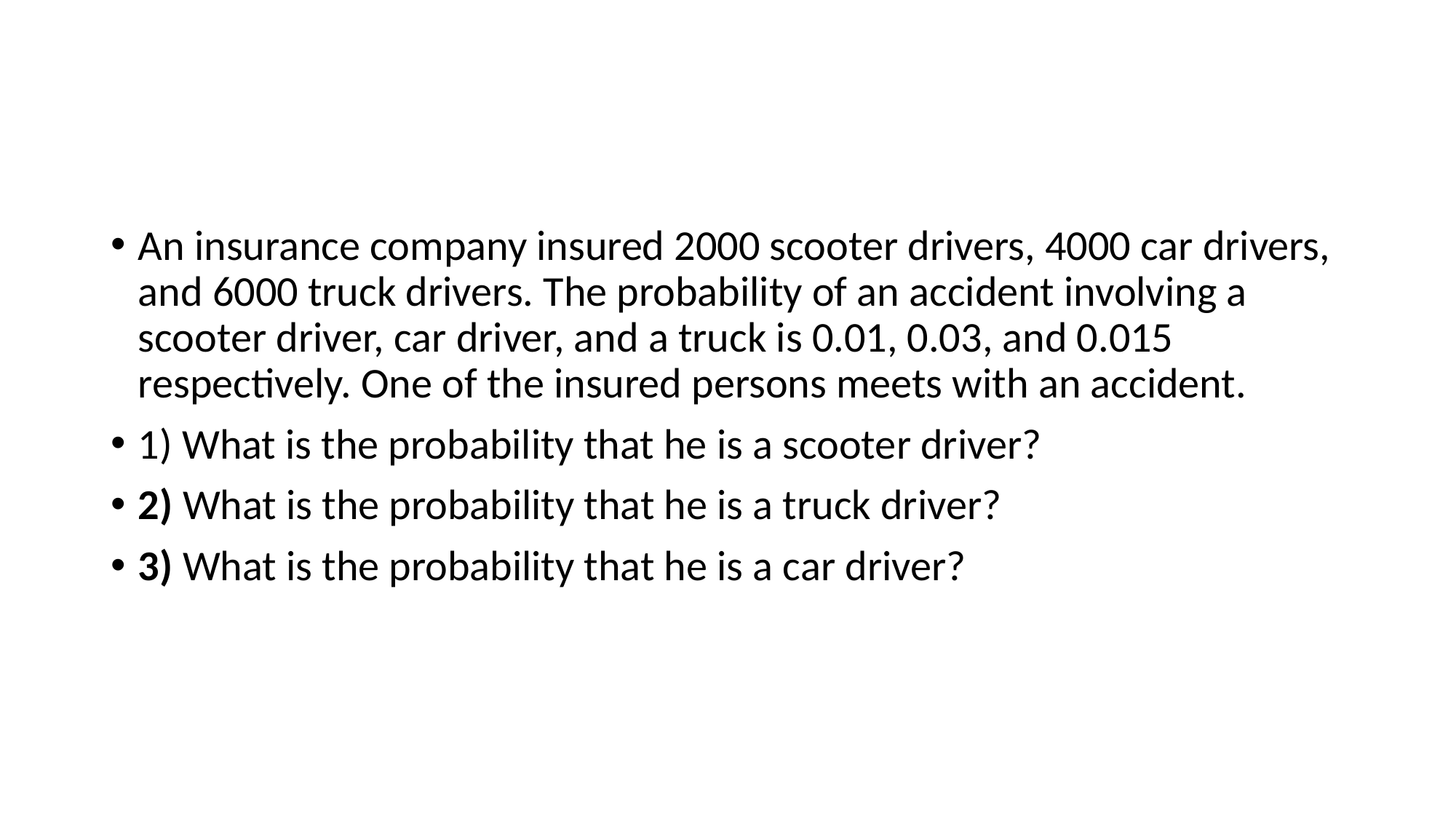

#
An insurance company insured 2000 scooter drivers, 4000 car drivers, and 6000 truck drivers. The probability of an accident involving a scooter driver, car driver, and a truck is 0.01, 0.03, and 0.015 respectively. One of the insured persons meets with an accident.
1) What is the probability that he is a scooter driver?
2) What is the probability that he is a truck driver?
3) What is the probability that he is a car driver?